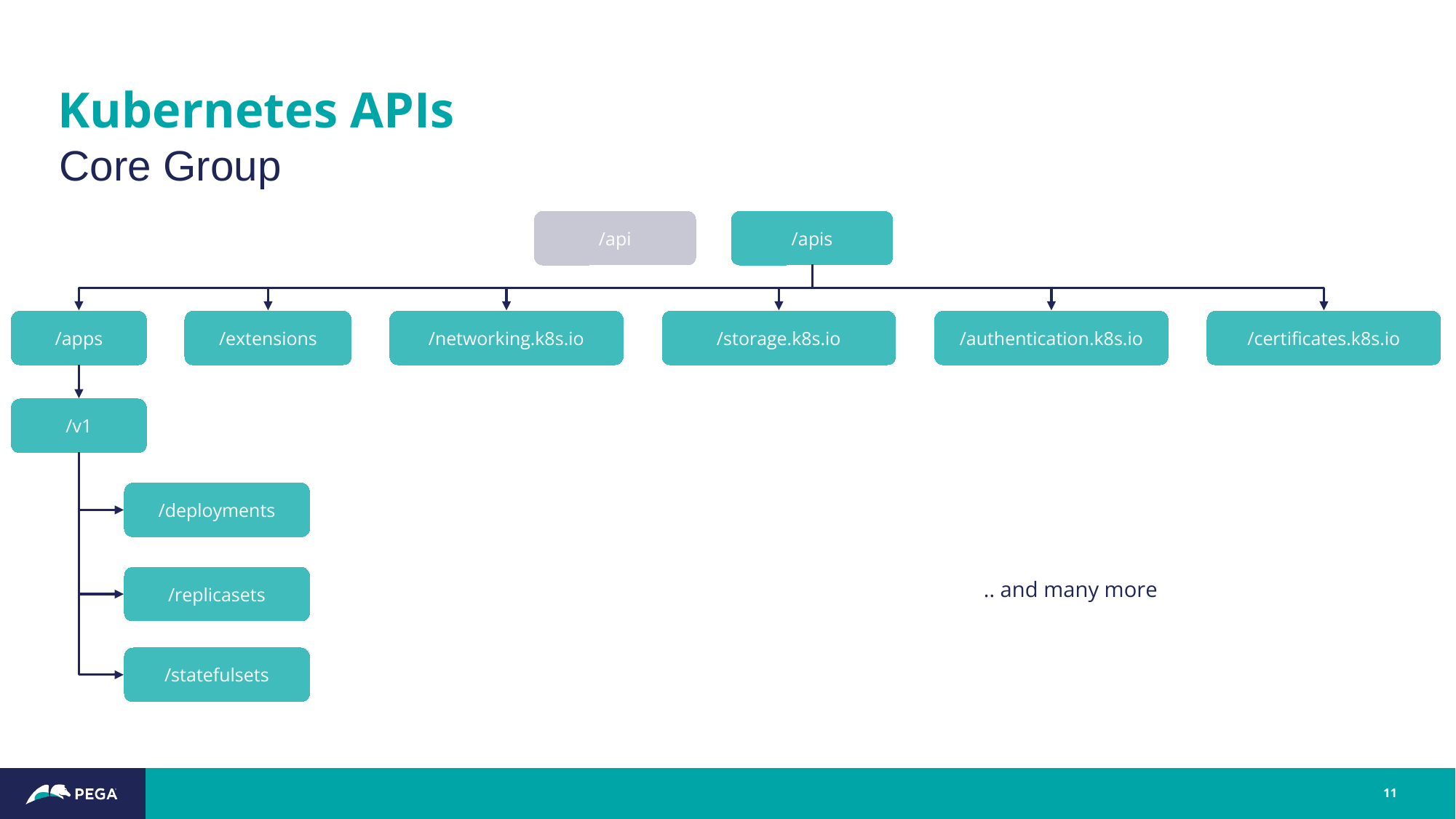

# Kubernetes APIs
Core Group
/api
/apis
/apps
/extensions
/networking.k8s.io
/storage.k8s.io
/authentication.k8s.io
/certificates.k8s.io
/v1
/deployments
/replicasets
.. and many more
/statefulsets
11